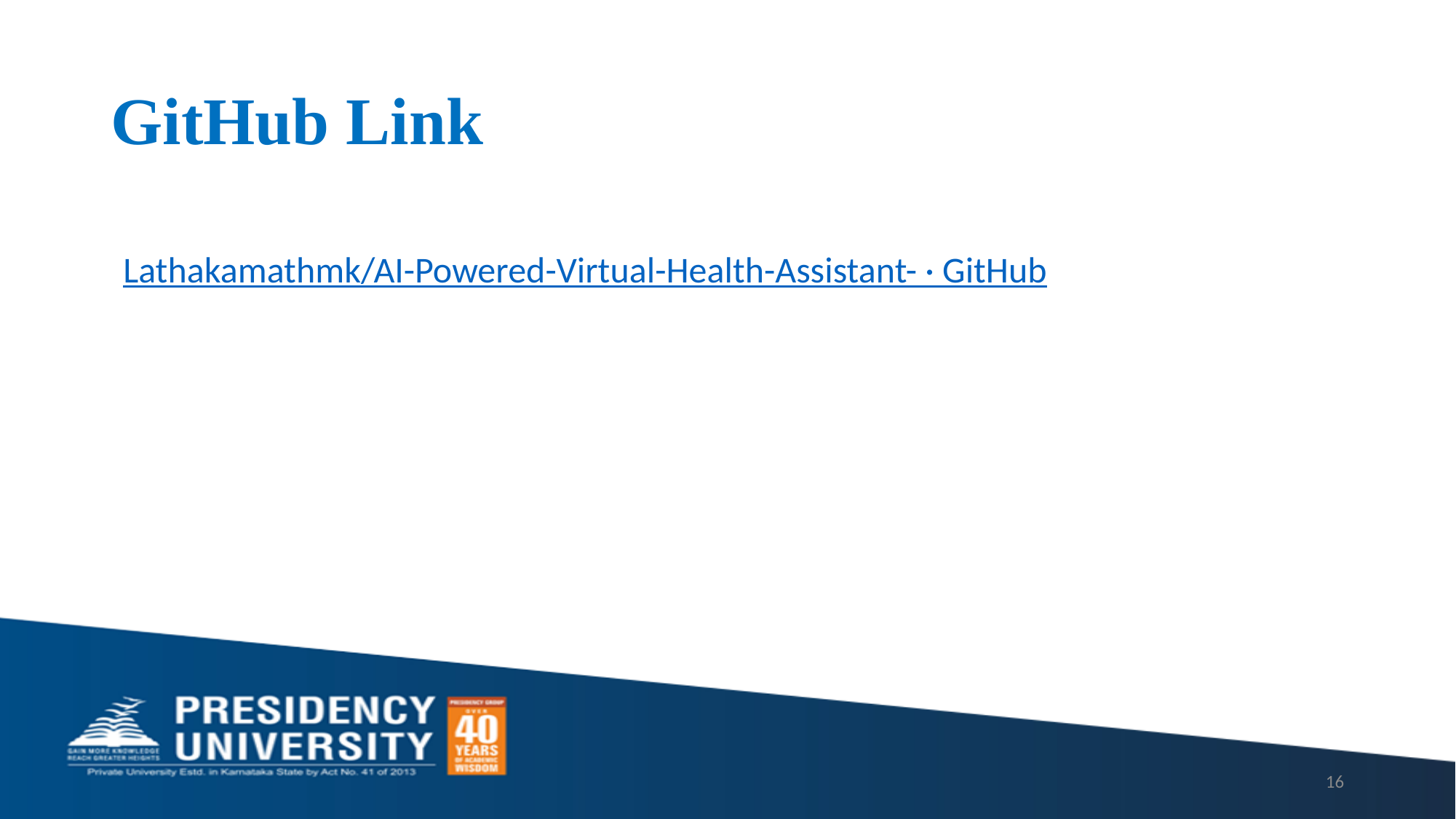

# GitHub Link
Lathakamathmk/AI-Powered-Virtual-Health-Assistant- · GitHub
16